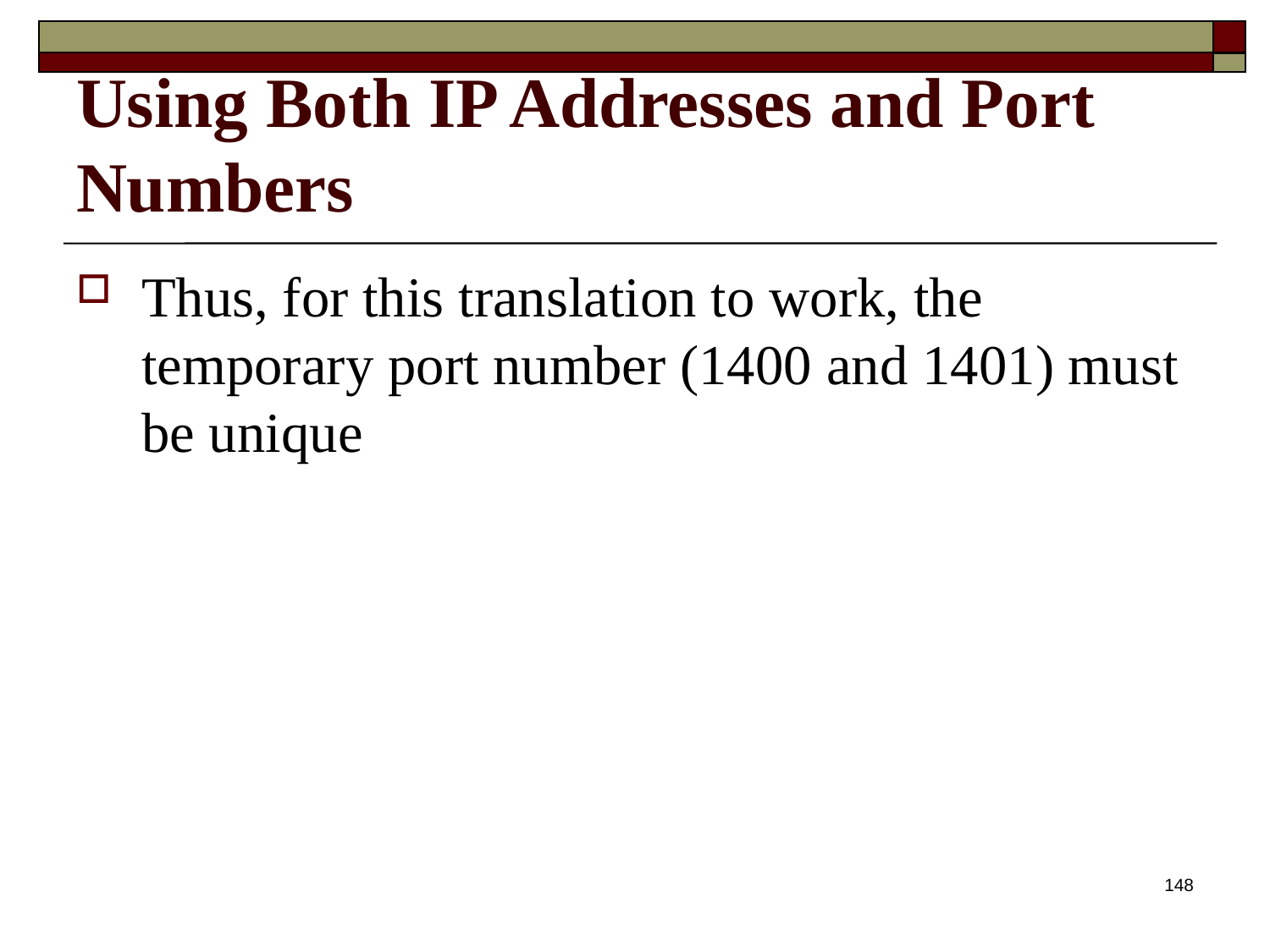

Using Both IP Addresses and Port Numbers
Thus, for this translation to work, the temporary port number (1400 and 1401) must be unique
148